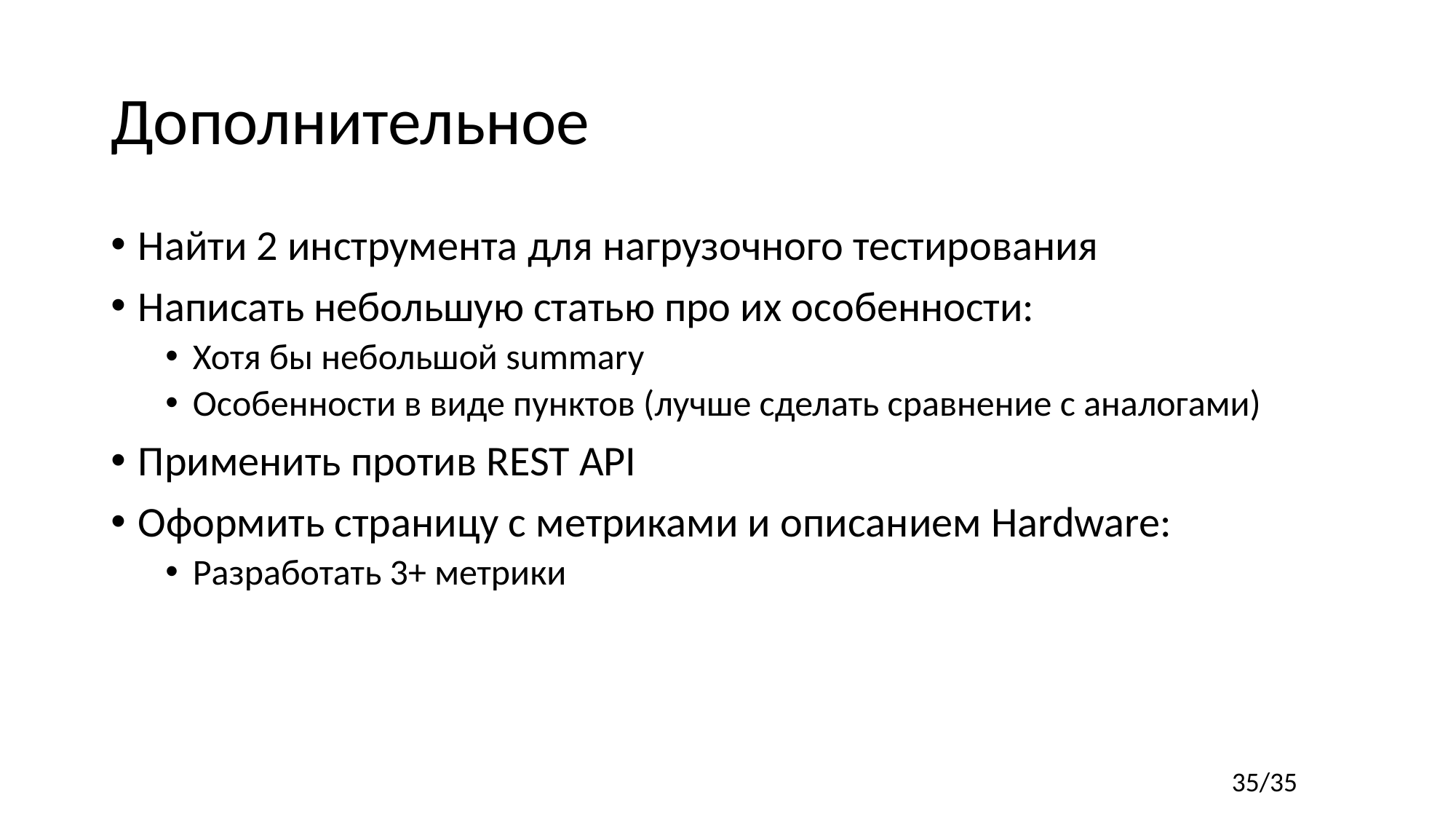

# Дополнительное
Найти 2 инструмента для нагрузочного тестирования
Написать небольшую статью про их особенности:
Хотя бы небольшой summary
Особенности в виде пунктов (лучше сделать сравнение с аналогами)
Применить против REST API
Оформить страницу с метриками и описанием Hardware:
Разработать 3+ метрики